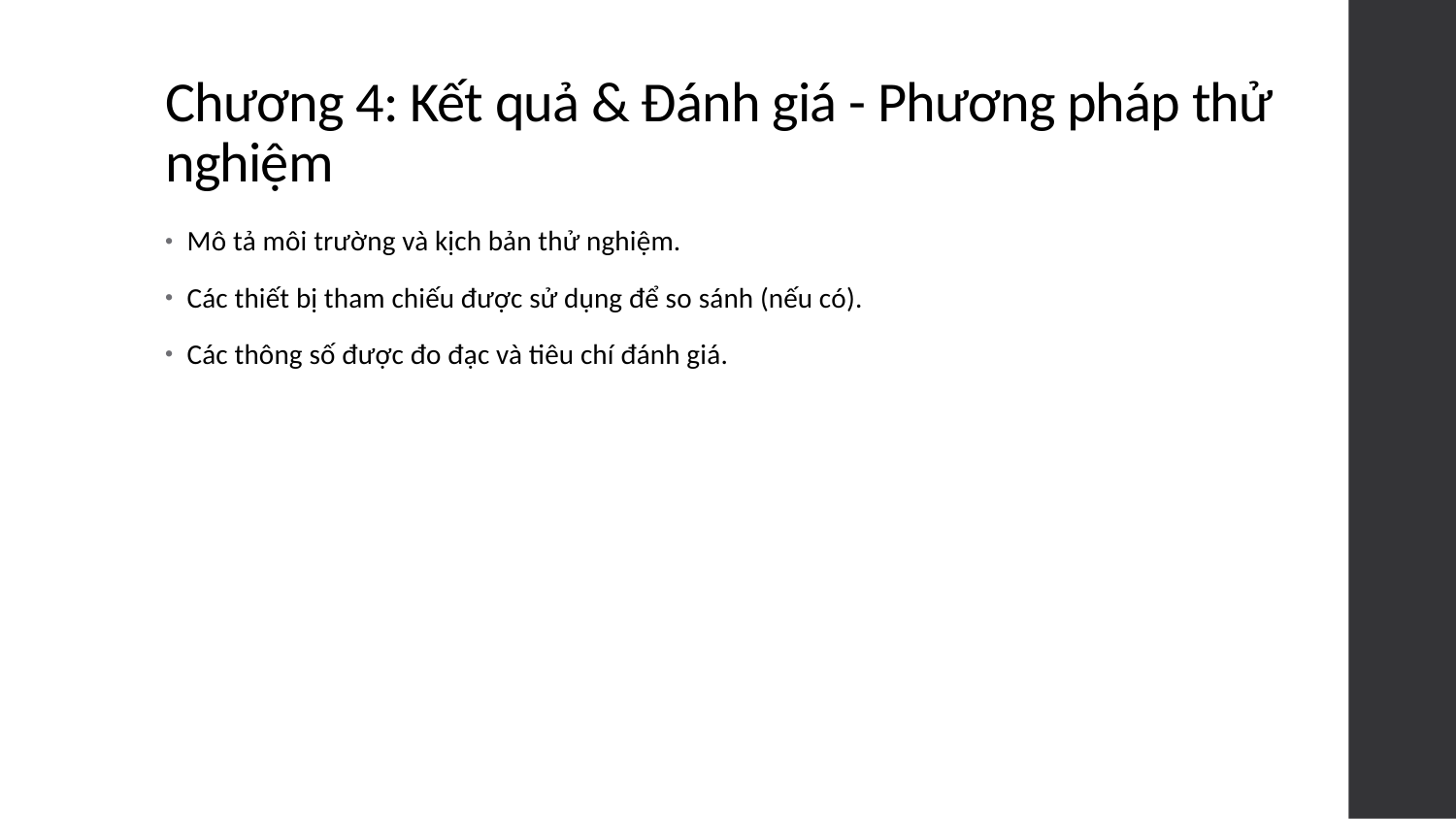

# Chương 4: Kết quả & Đánh giá - Phương pháp thử nghiệm
Mô tả môi trường và kịch bản thử nghiệm.
Các thiết bị tham chiếu được sử dụng để so sánh (nếu có).
Các thông số được đo đạc và tiêu chí đánh giá.